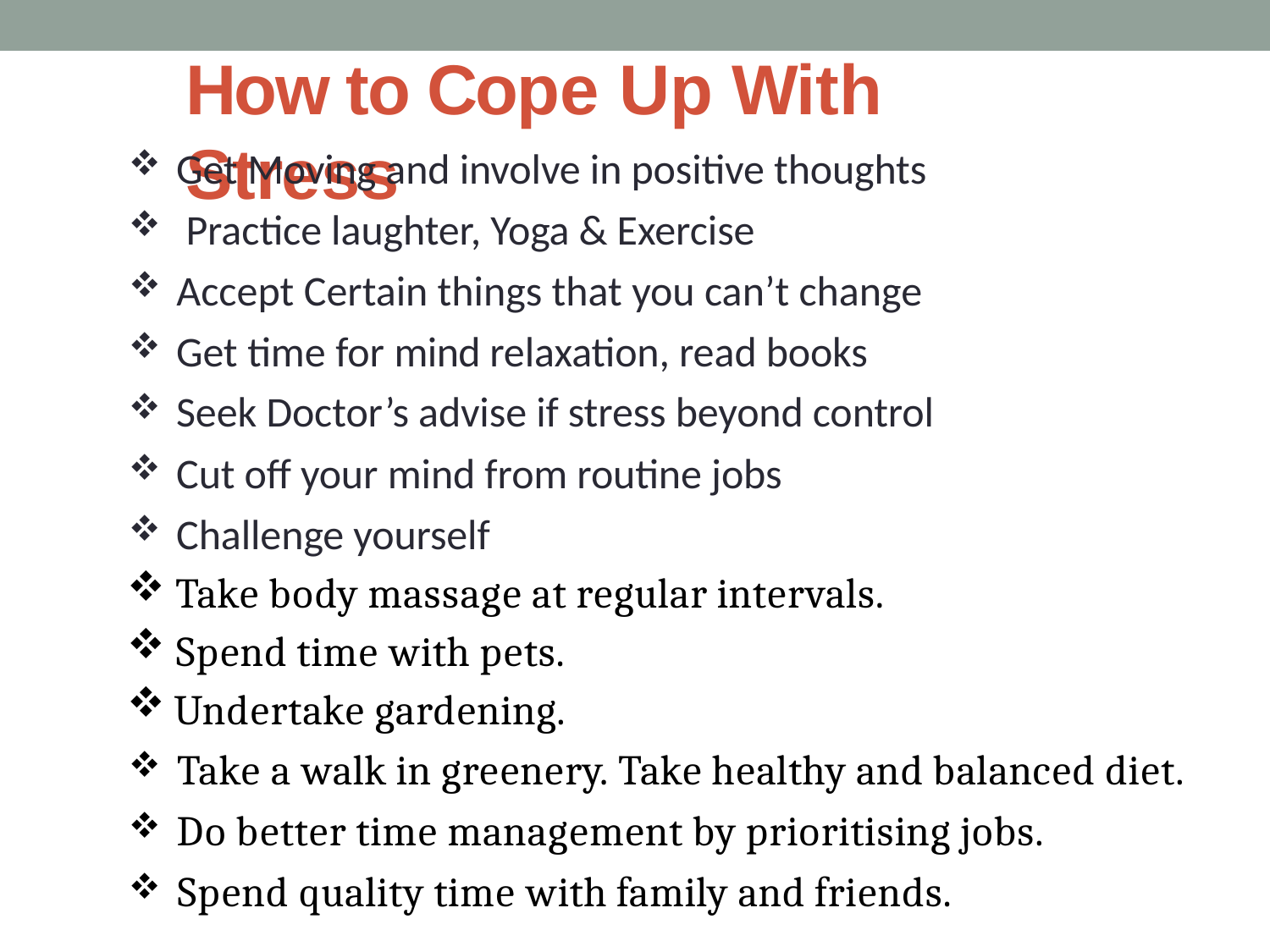

# How to Cope Up With Stress
Get Moving and involve in positive thoughts
 Practice laughter, Yoga & Exercise
Accept Certain things that you can’t change
Get time for mind relaxation, read books
Seek Doctor’s advise if stress beyond control
Cut off your mind from routine jobs
Challenge yourself
Take body massage at regular intervals.
Spend time with pets.
Undertake gardening.
Take a walk in greenery. Take healthy and balanced diet.
Do better time management by prioritising jobs.
Spend quality time with family and friends.